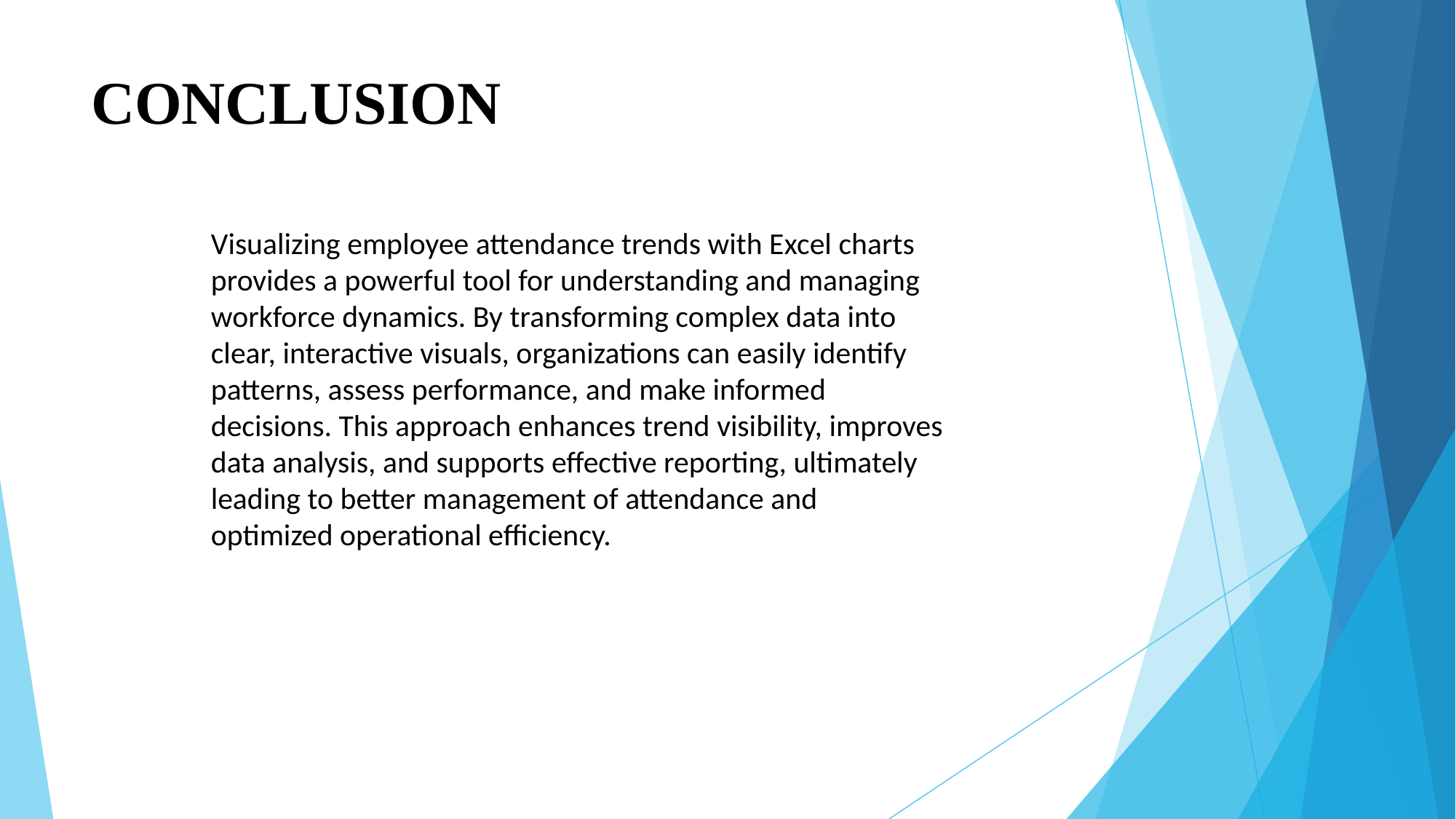

# CONCLUSION
Visualizing employee attendance trends with Excel charts provides a powerful tool for understanding and managing workforce dynamics. By transforming complex data into clear, interactive visuals, organizations can easily identify patterns, assess performance, and make informed decisions. This approach enhances trend visibility, improves data analysis, and supports effective reporting, ultimately leading to better management of attendance and optimized operational efficiency.